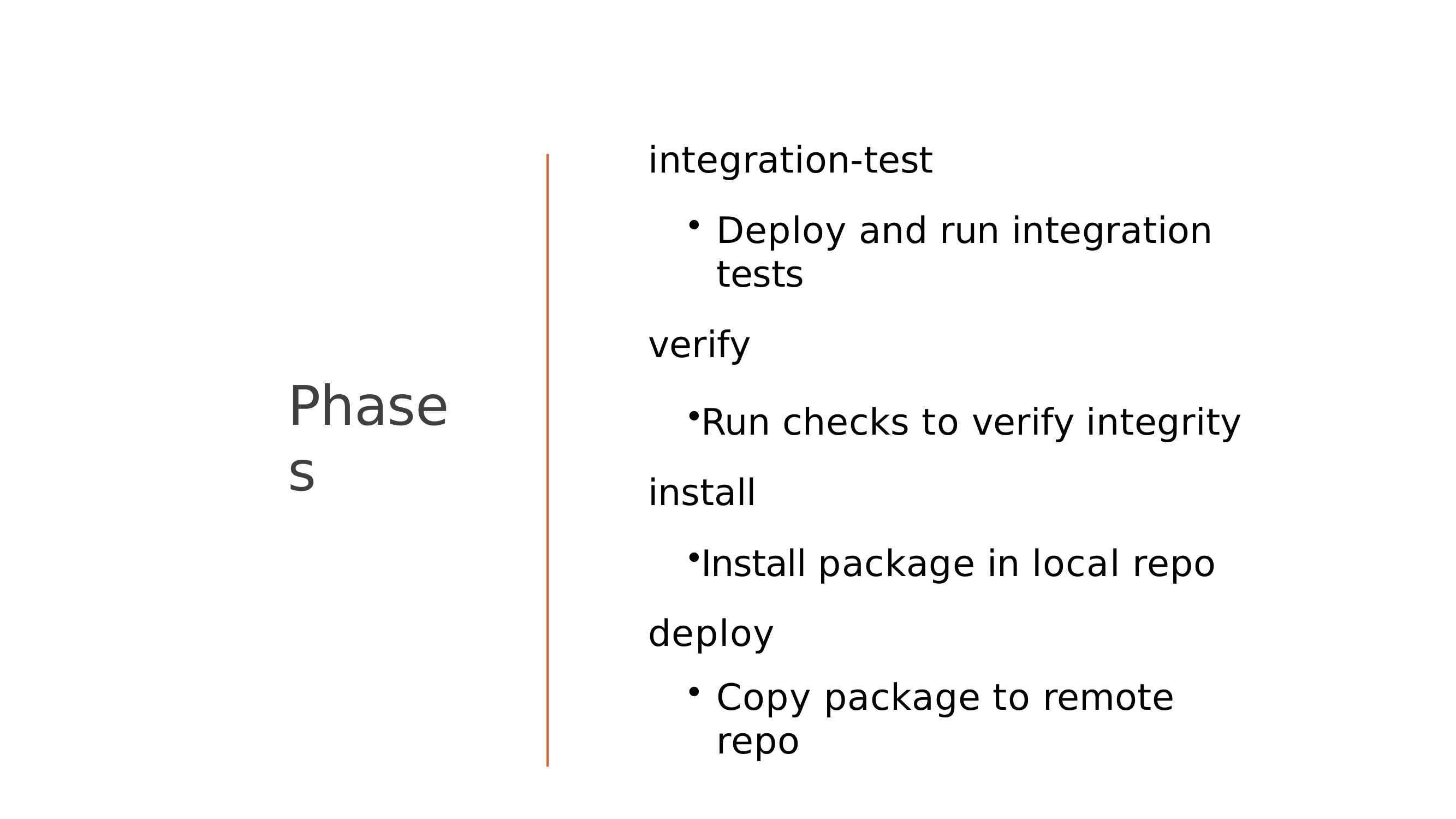

# integration-test

Deploy and run integration tests
verify
Run checks to verify integrity  install
Install package in local repo  deploy
Copy package to remote repo
Phases
6